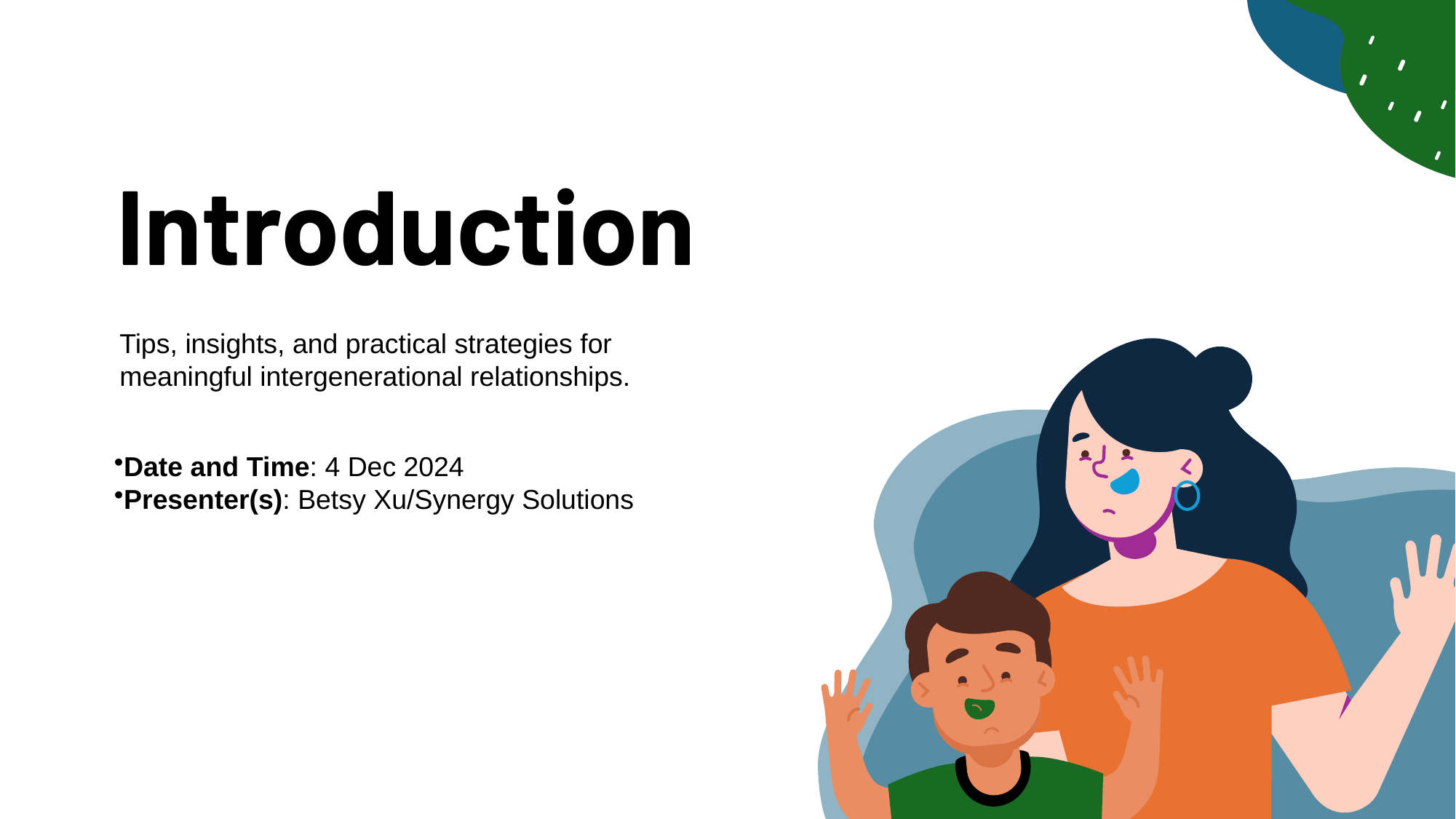

# Introduction
Tips, insights, and practical strategies for meaningful intergenerational relationships.

Date and Time: 4 Dec 2024
Presenter(s): Betsy Xu/Synergy Solutions